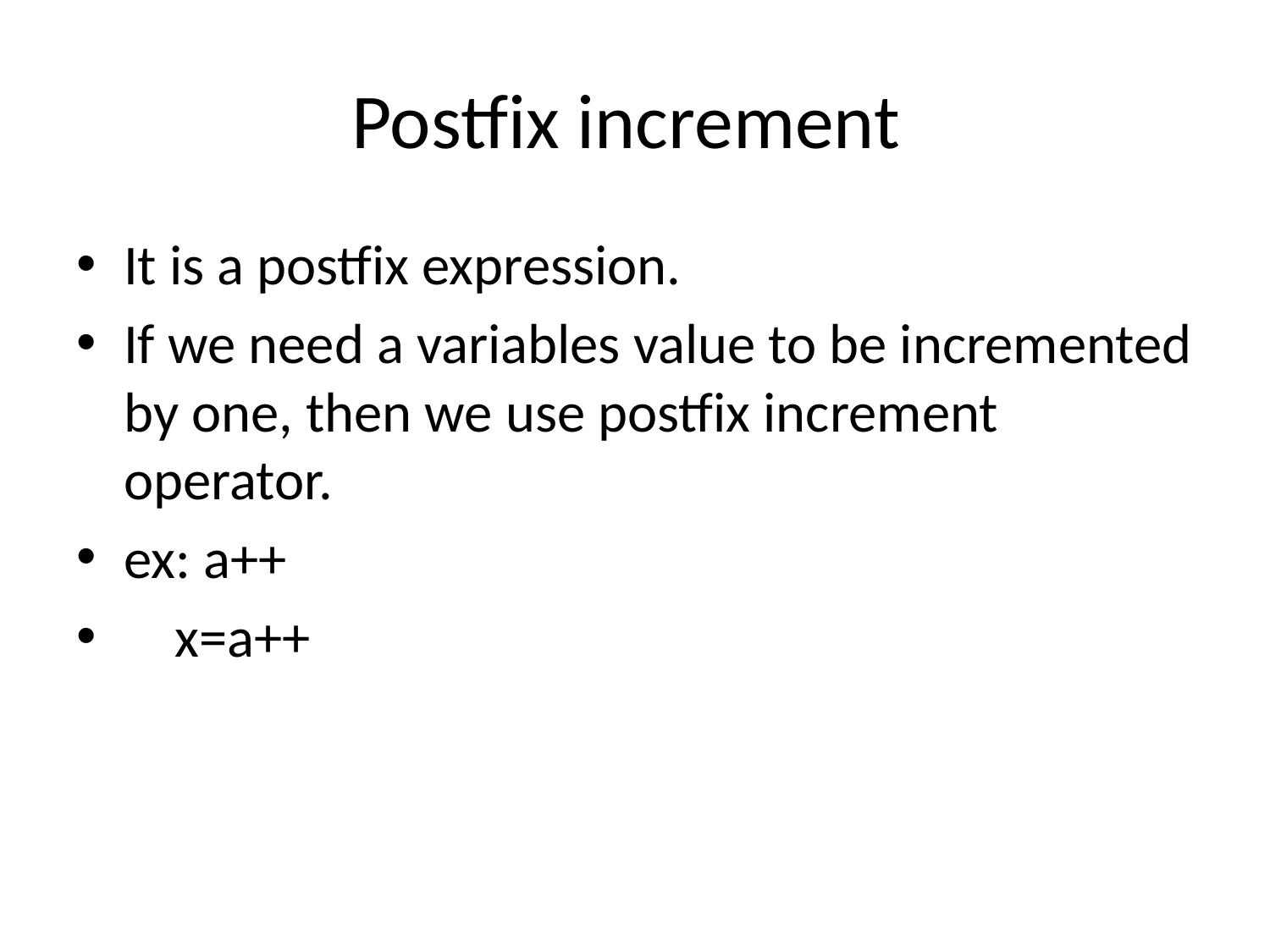

# Postfix increment
It is a postfix expression.
If we need a variables value to be incremented by one, then we use postfix increment operator.
ex: a++
    x=a++